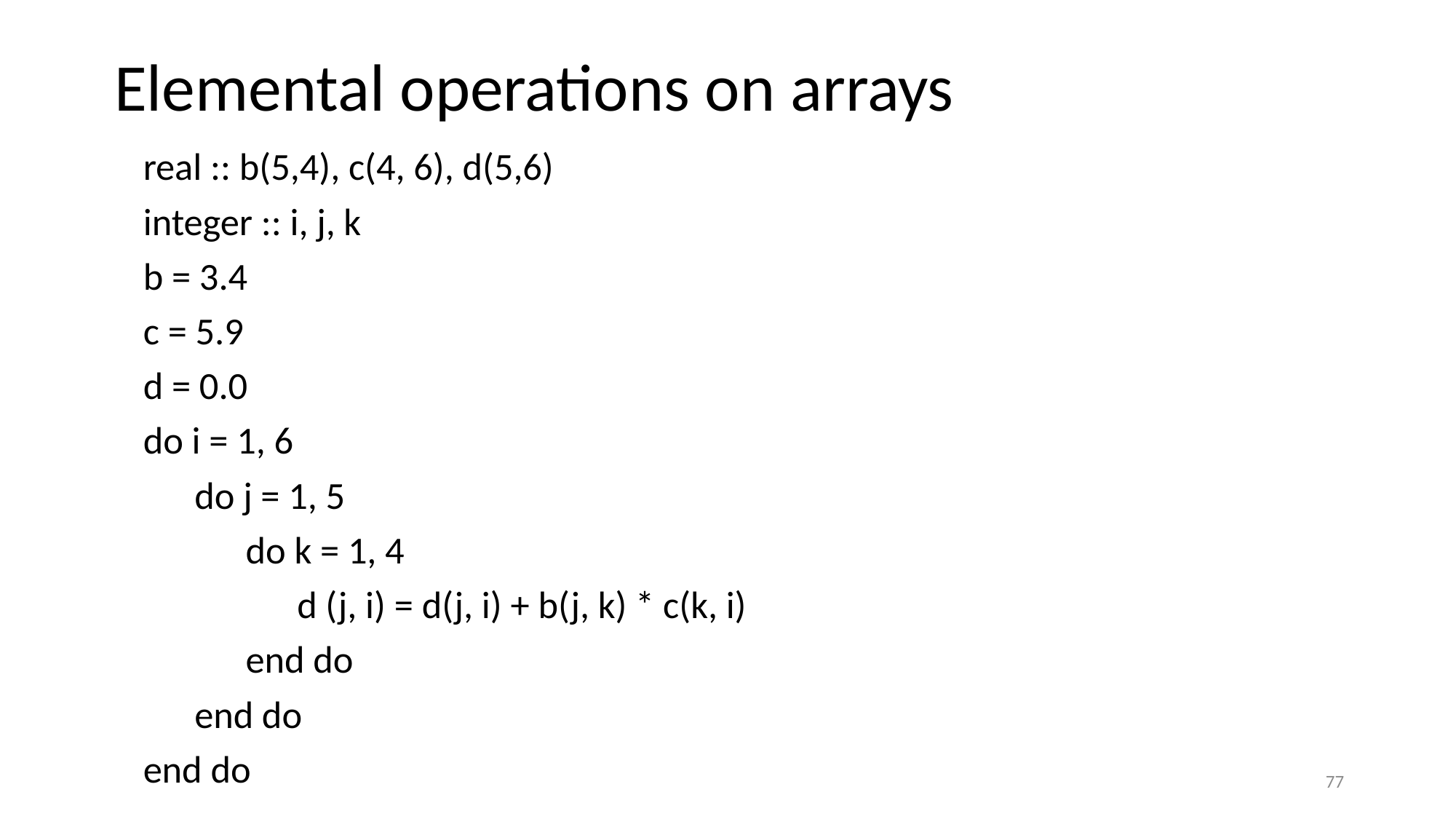

# Elemental operations on arrays
     real :: b(5,4), c(4, 6), d(5,6)
     integer :: i, j, k
     b = 3.4
     c = 5.9
     d = 0.0
     do i = 1, 6
           do j = 1, 5
                 do k = 1, 4
                       d (j, i) = d(j, i) + b(j, k) * c(k, i)
                 end do
           end do
     end do
77